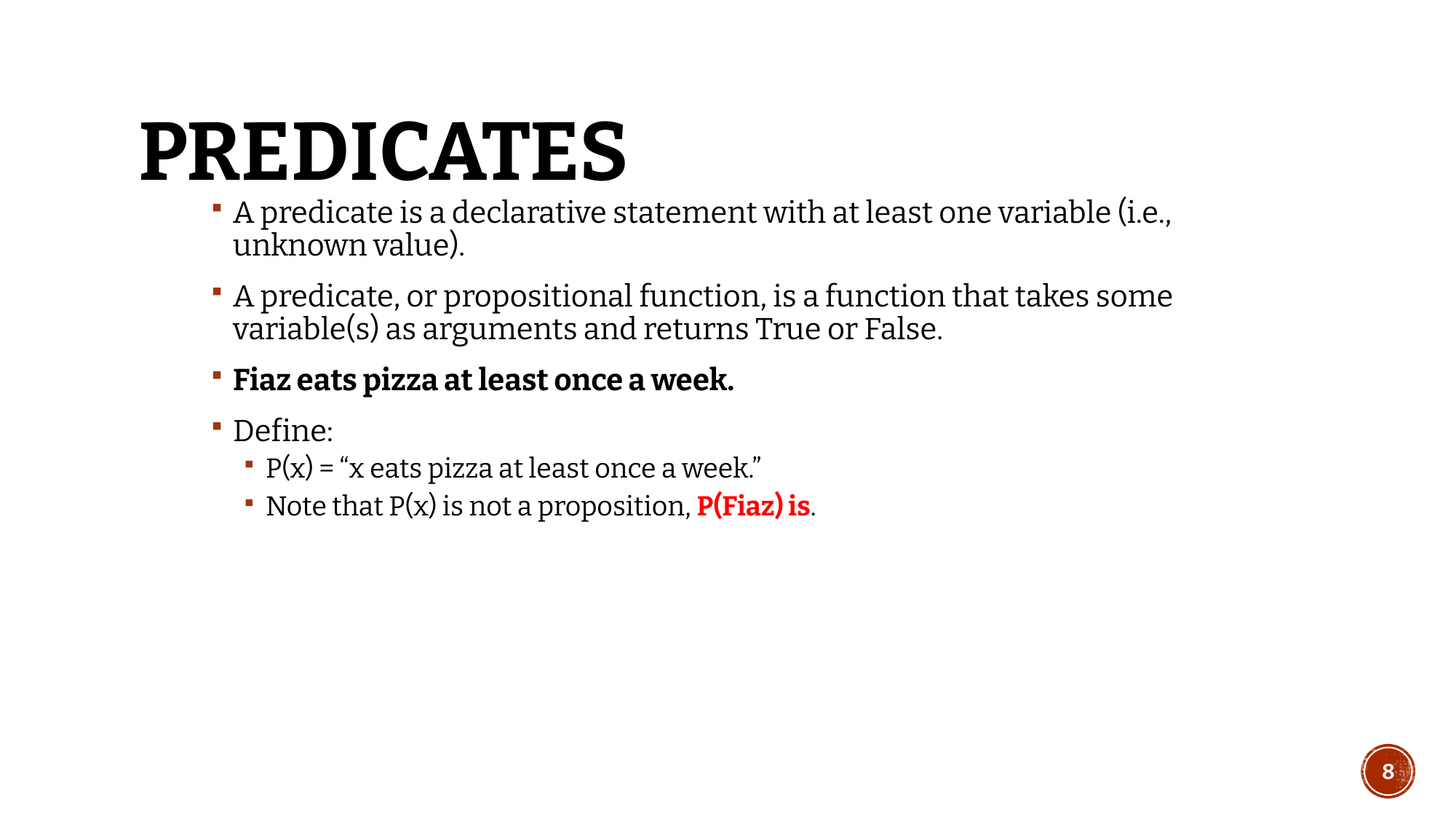

# Predicates
A predicate is a declarative statement with at least one variable (i.e., unknown value).
A predicate, or propositional function, is a function that takes some variable(s) as arguments and returns True or False.
Fiaz eats pizza at least once a week.
Define:
P(x) = “x eats pizza at least once a week.”
Note that P(x) is not a proposition, P(Fiaz) is.
8